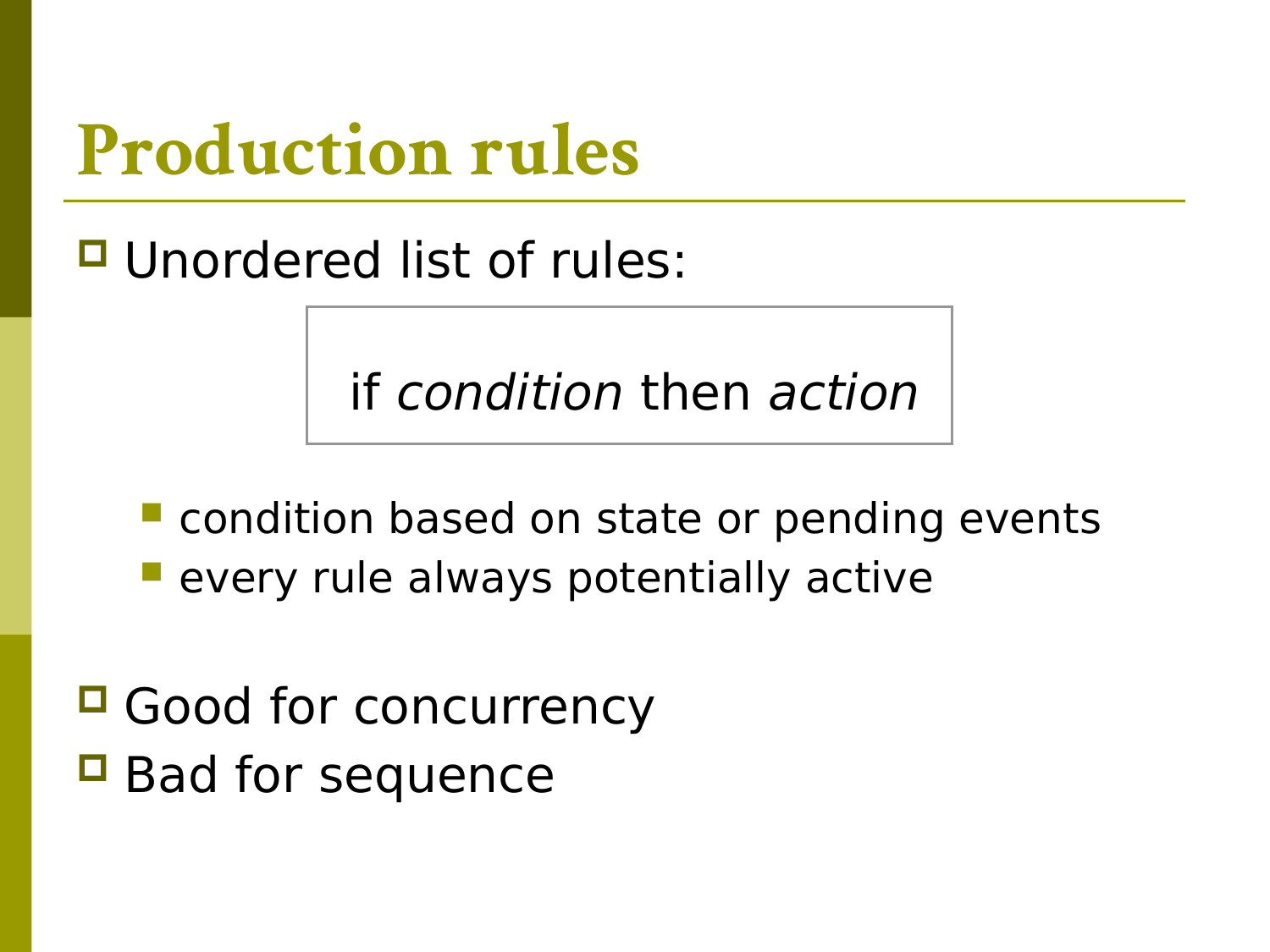

# Production rules
Unordered list of rules:

if condition then action

condition based on state or pending events
every rule always potentially active

Good for concurrency
Bad for sequence